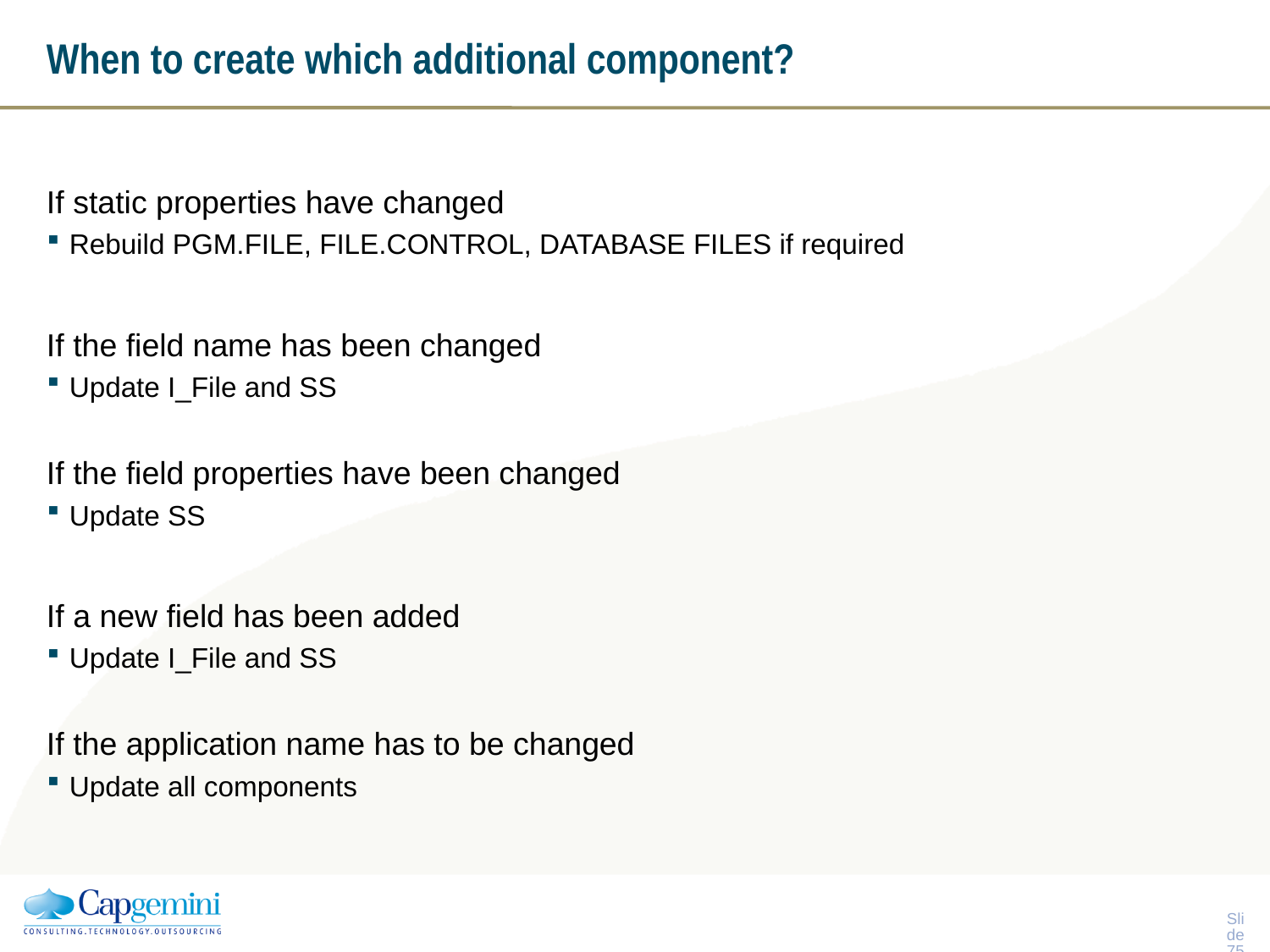

# When to create which additional component?
If static properties have changed
Rebuild PGM.FILE, FILE.CONTROL, DATABASE FILES if required

If the field name has been changed
Update I_File and SS

If the field properties have been changed
Update SS

If a new field has been added
Update I_File and SS

If the application name has to be changed
Update all components

Slide 75